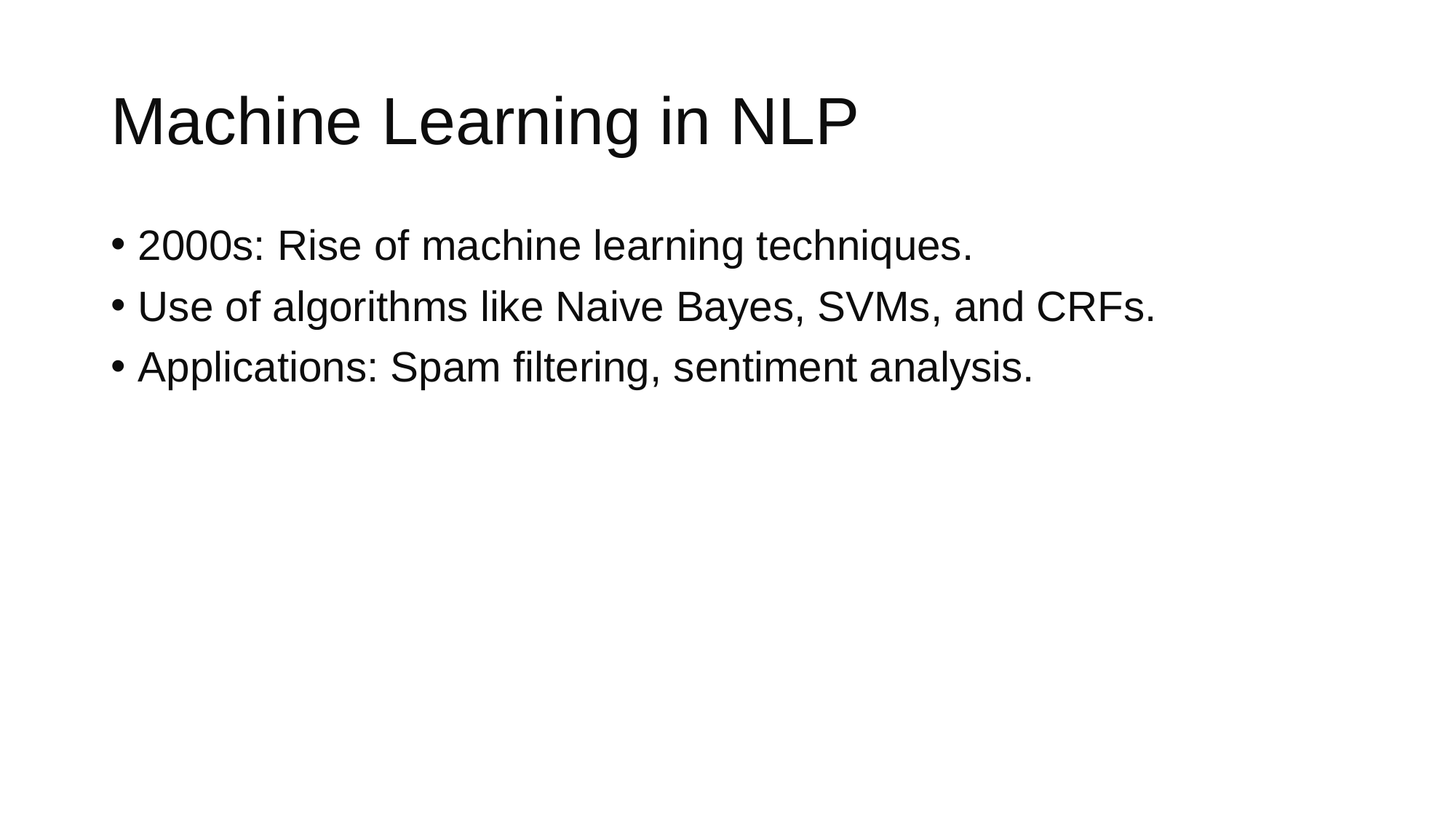

# Machine Learning in NLP
2000s: Rise of machine learning techniques.
Use of algorithms like Naive Bayes, SVMs, and CRFs.
Applications: Spam filtering, sentiment analysis.